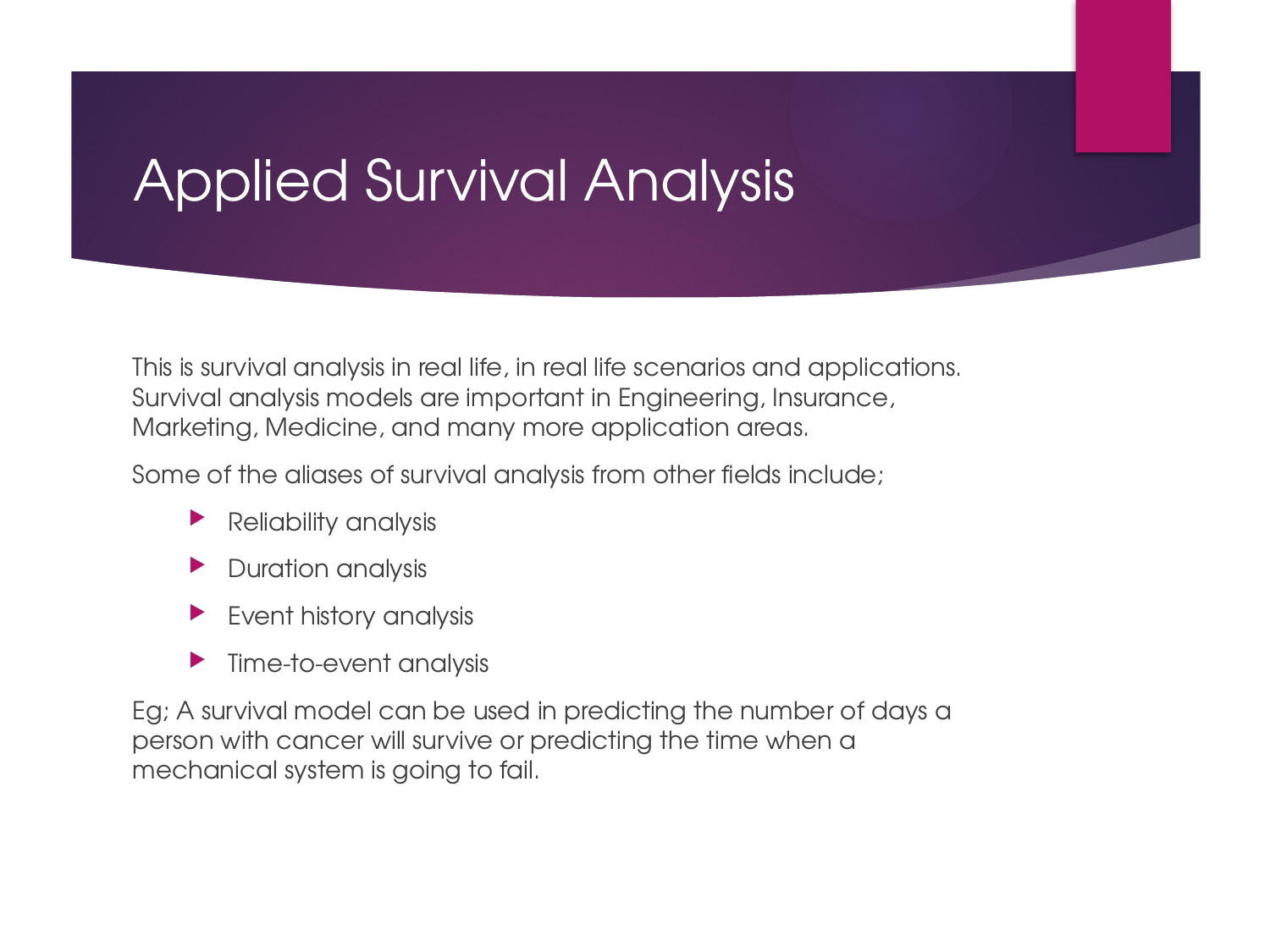

# Applied Survival Analysis
This is survival analysis in real life, in real life scenarios and applications. Survival analysis models are important in Engineering, Insurance, Marketing, Medicine, and many more application areas.
Some of the aliases of survival analysis from other fields include;
Reliability analysis
Duration analysis
Event history analysis
Time-to-event analysis
Eg; A survival model can be used in predicting the number of days a person with cancer will survive or predicting the time when a mechanical system is going to fail.